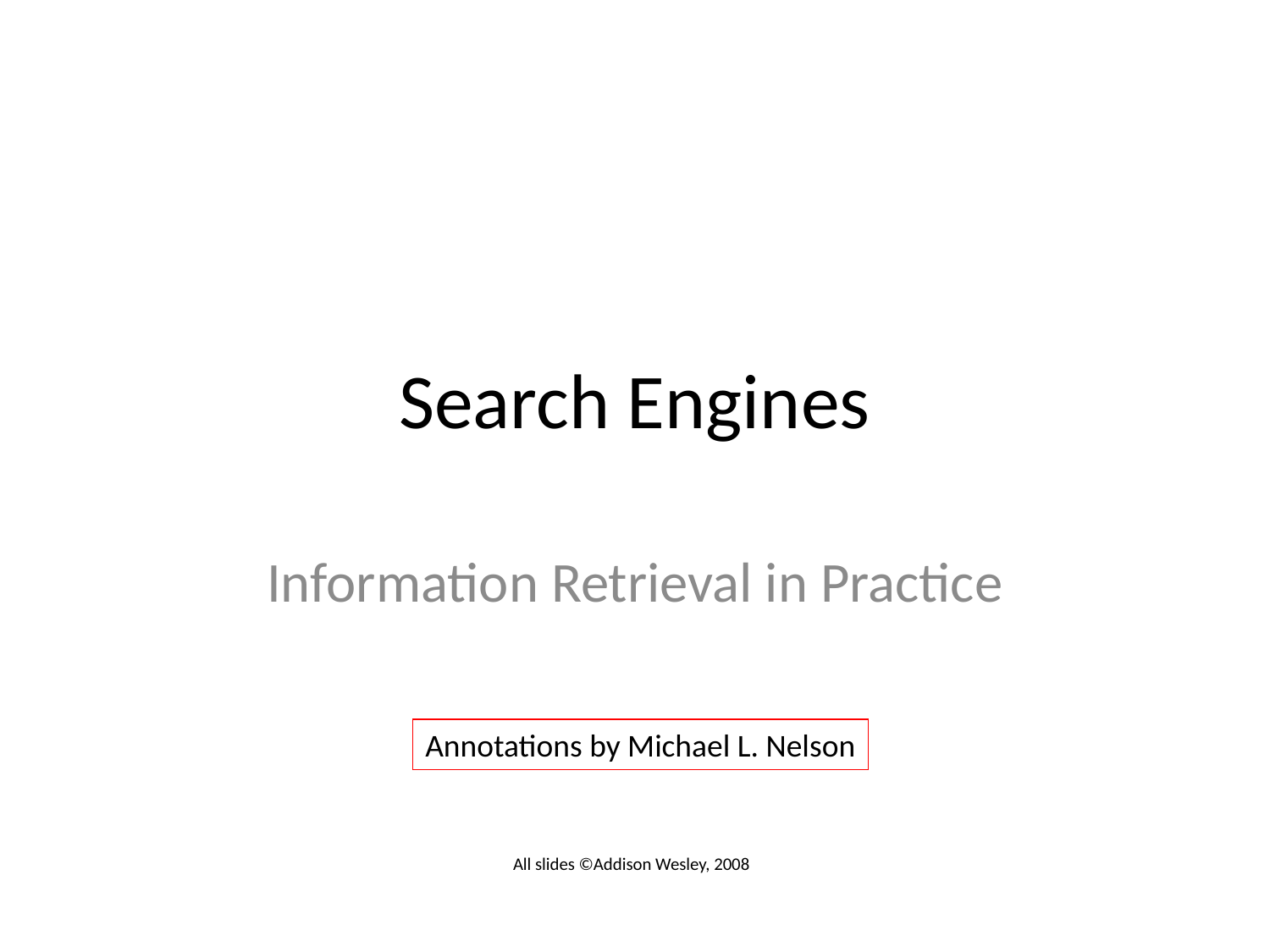

# Search Engines
Information Retrieval in Practice
Annotations by Michael L. Nelson
All slides ©Addison Wesley, 2008
TexPoint fonts used in EMF.
Read the TexPoint manual before you delete this box.: AA